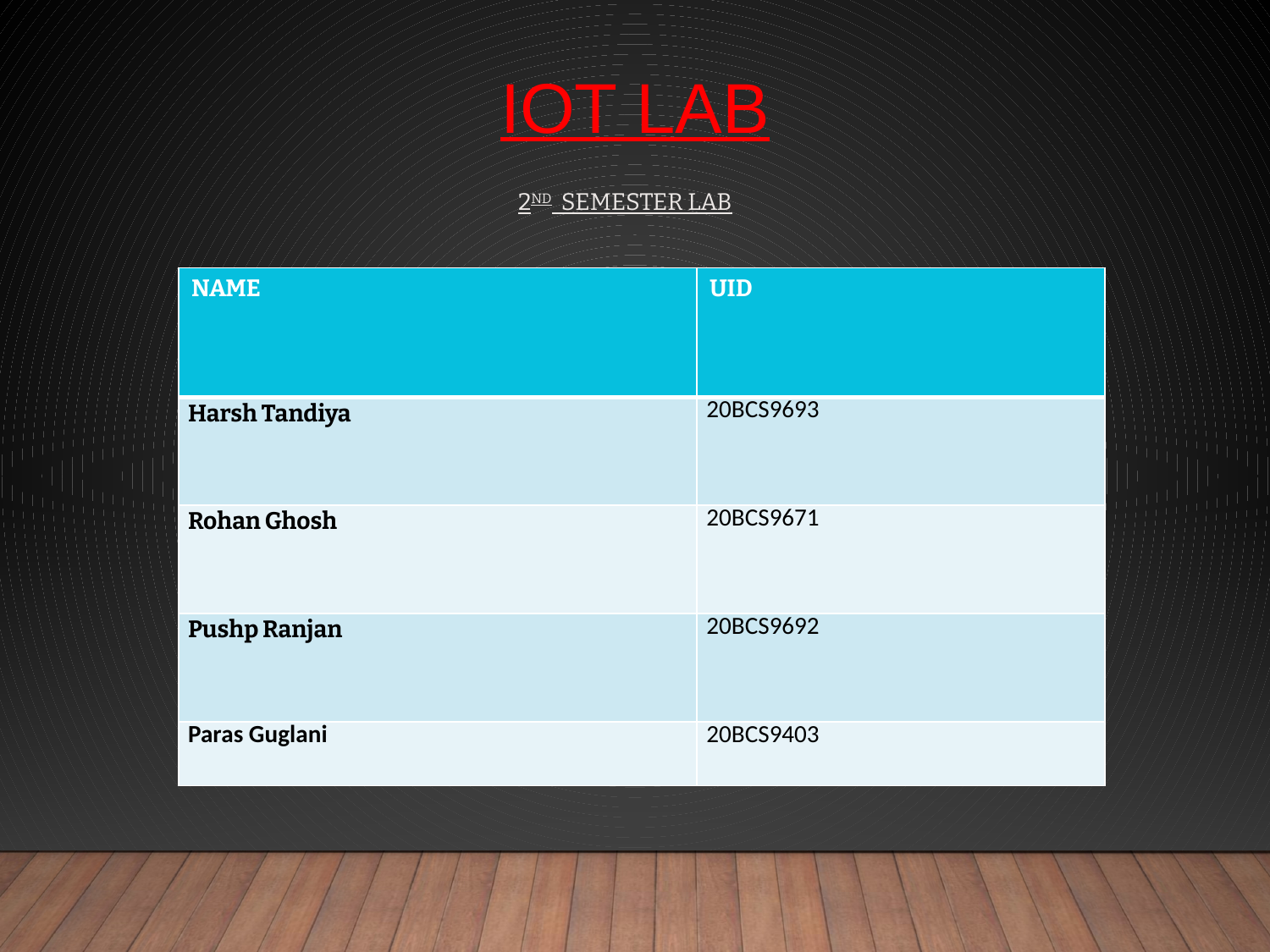

# IOT LAB
2nd  SEMESTER LAB

| NAME | UID |
| --- | --- |
| Harsh Tandiya | 20BCS9693 |
| Rohan Ghosh | 20BCS9671 |
| Pushp Ranjan | 20BCS9692 |
| Paras Guglani | 20BCS9403 |